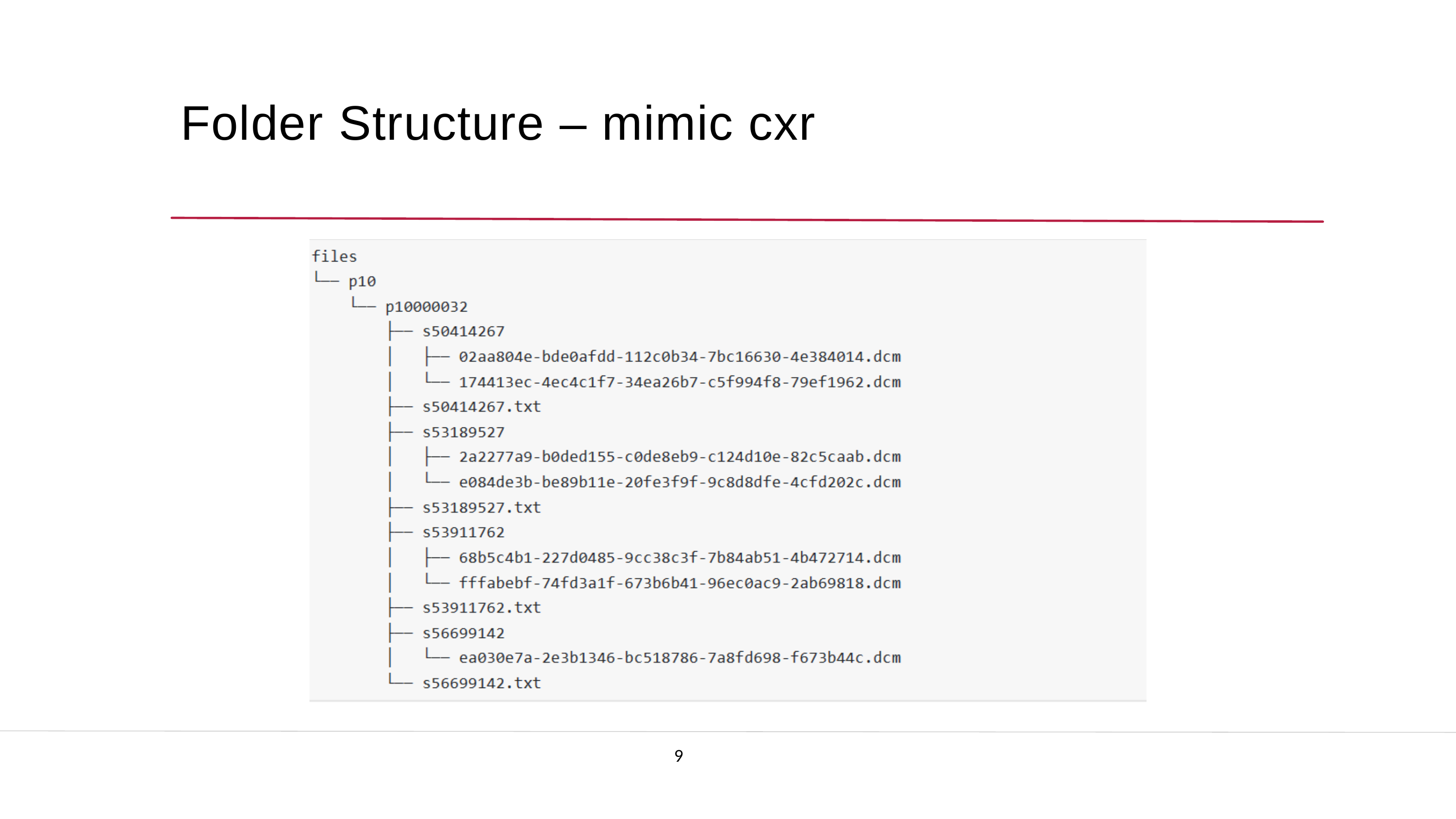

Folder Structure – mimic cxr

9
10